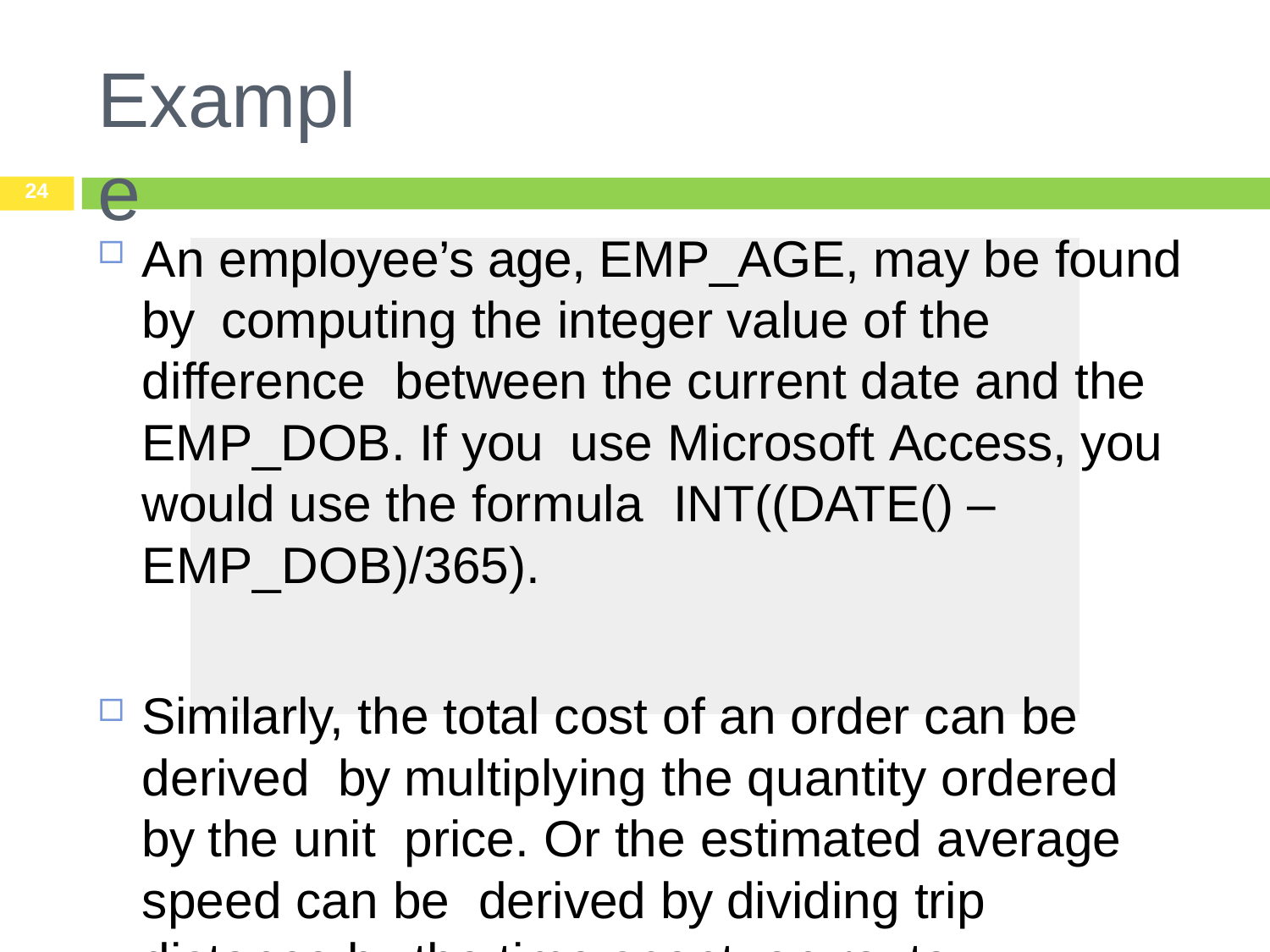

# Example
24

An employee’s age, EMP_AGE, may be found by  computing the integer value of the difference  between the current date and the EMP_DOB. If you  use Microsoft Access, you would use the formula  INT((DATE() – EMP_DOB)/365).

Similarly, the total cost of an order can be derived  by multiplying the quantity ordered by the unit  price. Or the estimated average speed can be  derived by dividing trip distance by the time spent  on route.